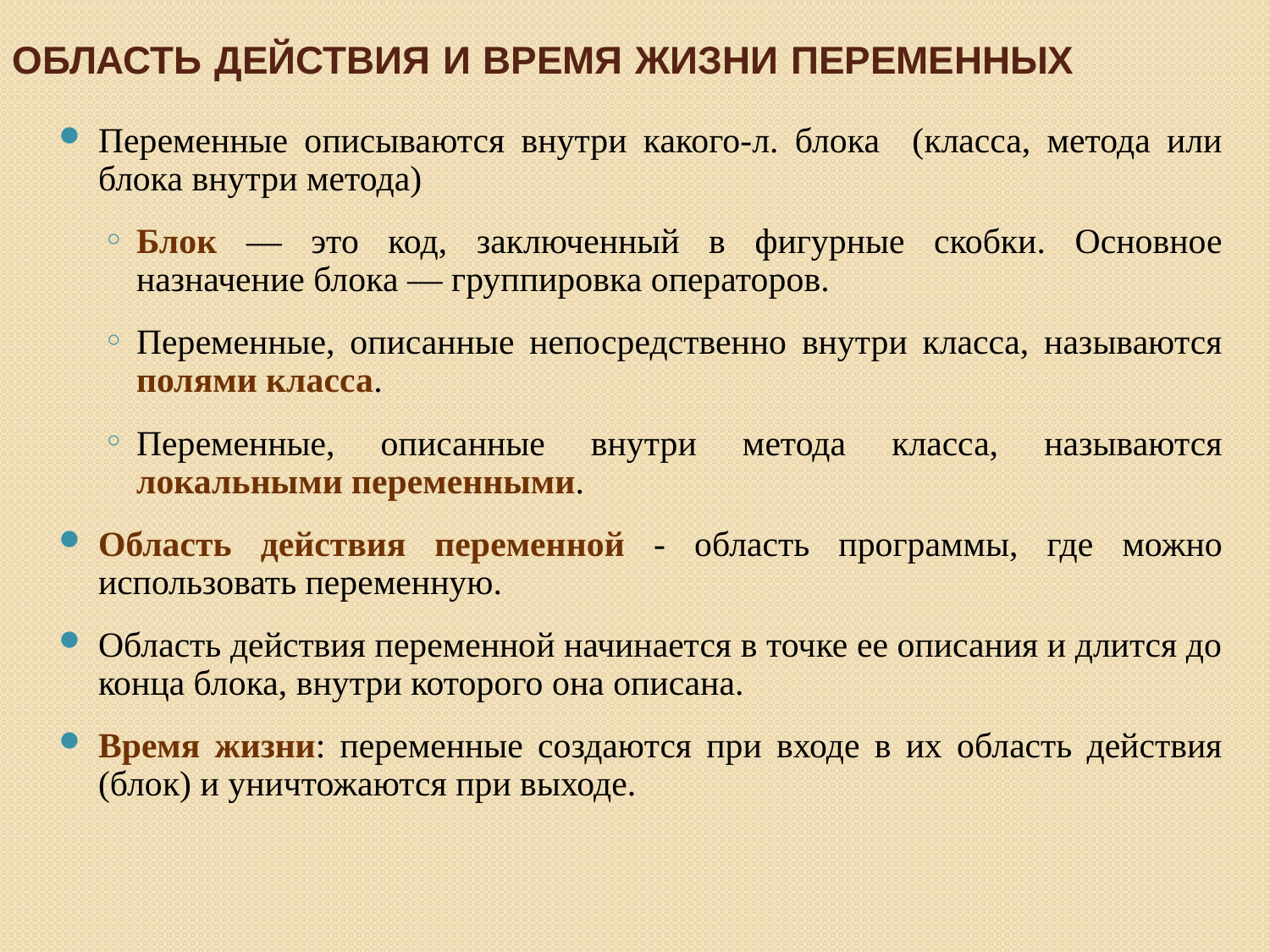

Область действия и время жизни переменных
Переменные описываются внутри какого-л. блока  (класса, метода или блока внутри метода)
Блок — это код, заключенный в фигурные скобки. Основное назначение блока — группировка операторов.
Переменные, описанные непосредственно внутри класса, называются полями класса.
Переменные, описанные внутри метода класса, называются локальными переменными.
Область действия переменной - область программы, где можно использовать переменную.
Область действия переменной начинается в точке ее описания и длится до конца блока, внутри которого она описана.
Время жизни: переменные создаются при входе в их область действия (блок) и уничтожаются при выходе.